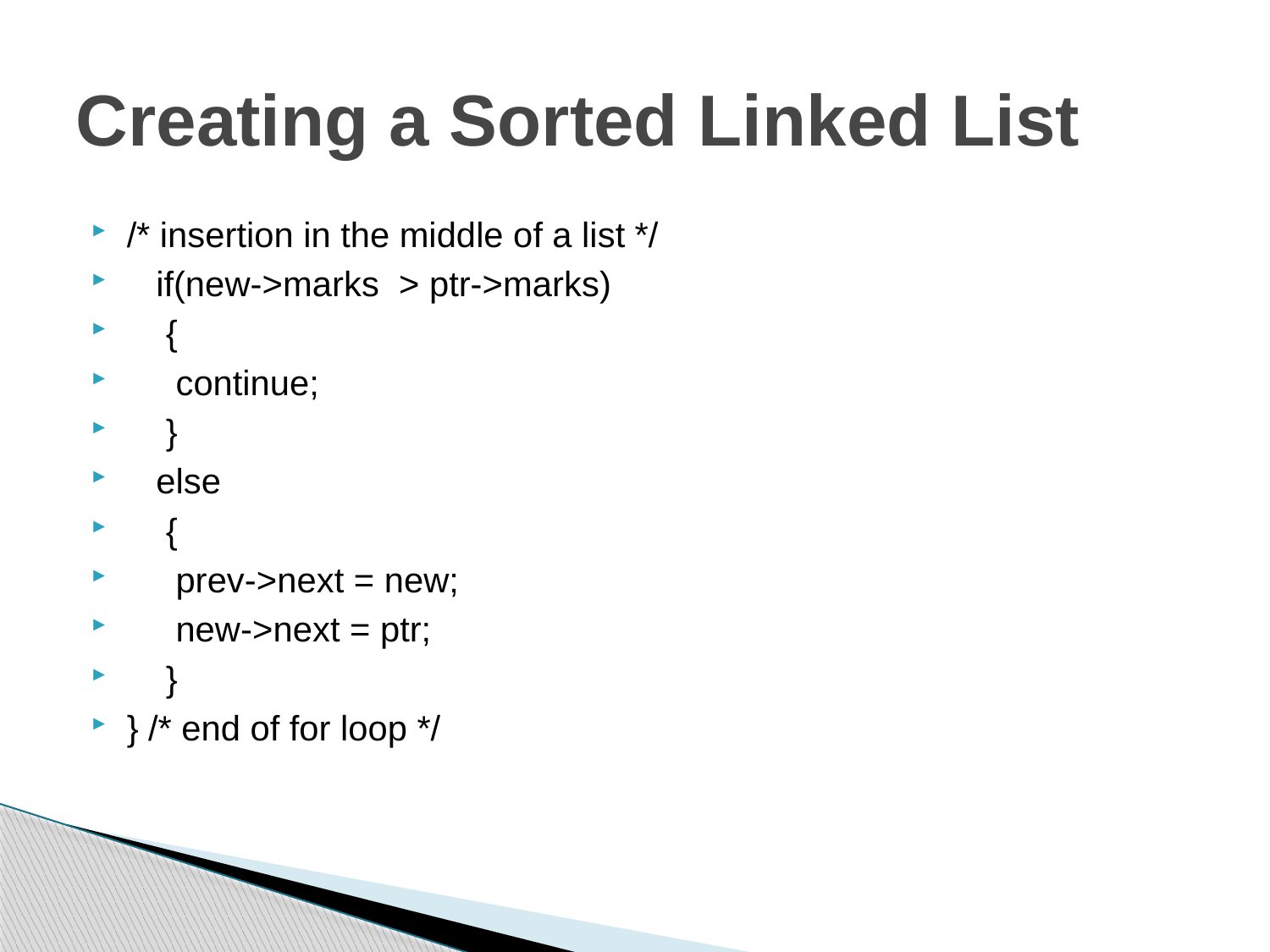

# Creating a Sorted Linked List
/* insertion in the middle of a list */
   if(new->marks  > ptr->marks)
    {
     continue;
    }
   else
    {
     prev->next = new;
     new->next = ptr;
    }
} /* end of for loop */